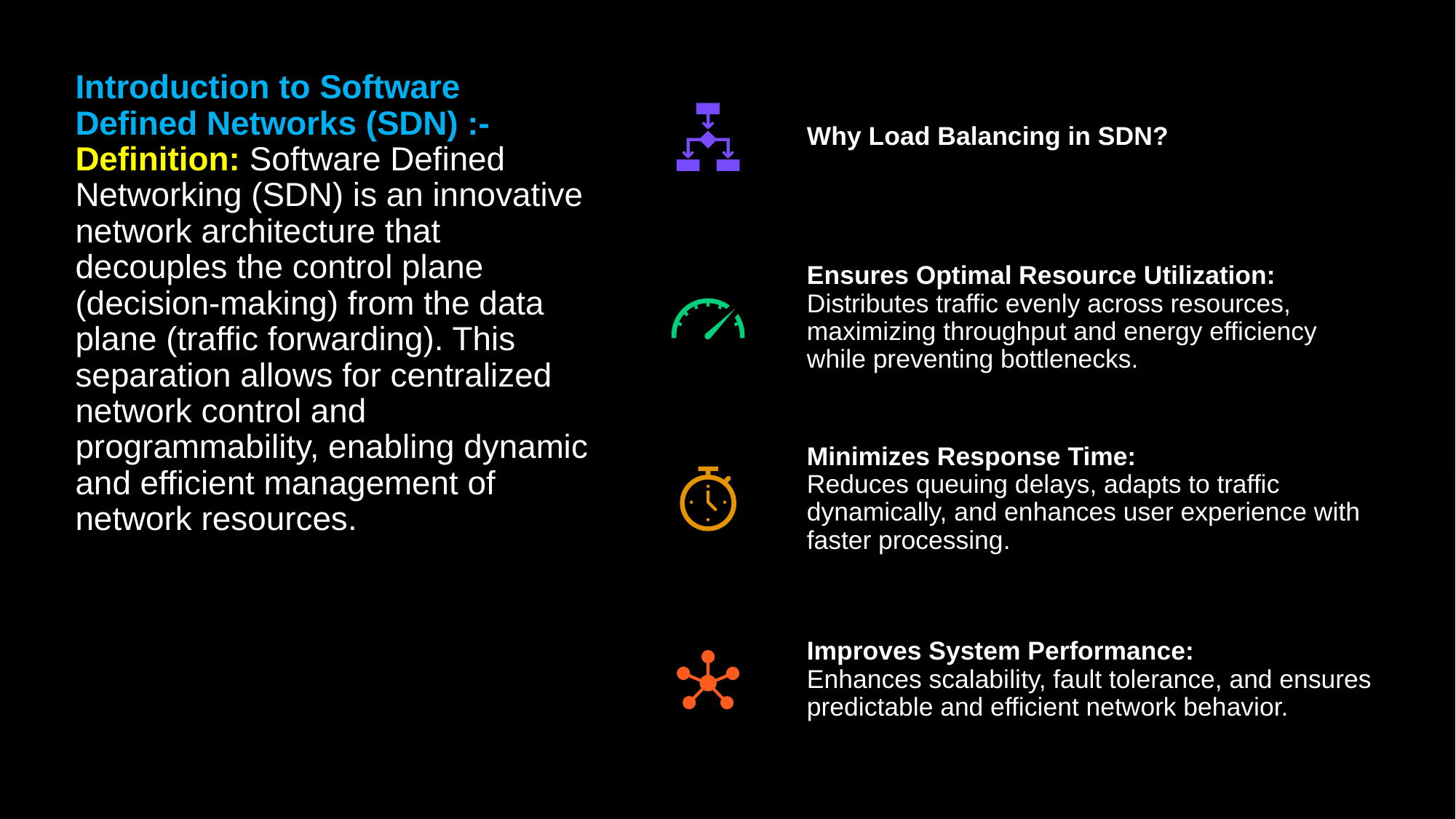

# Introduction to Software Defined Networks (SDN) :- Definition: Software Defined Networking (SDN) is an innovative network architecture that decouples the control plane (decision-making) from the data plane (traffic forwarding). This separation allows for centralized network control and programmability, enabling dynamic and efficient management of network resources.
Why Load Balancing in SDN?
Ensures Optimal Resource Utilization:
Distributes traffic evenly across resources, maximizing throughput and energy efficiency while preventing bottlenecks.
Minimizes Response Time:
Reduces queuing delays, adapts to traffic dynamically, and enhances user experience with faster processing.
Improves System Performance:
Enhances scalability, fault tolerance, and ensures predictable and efficient network behavior.